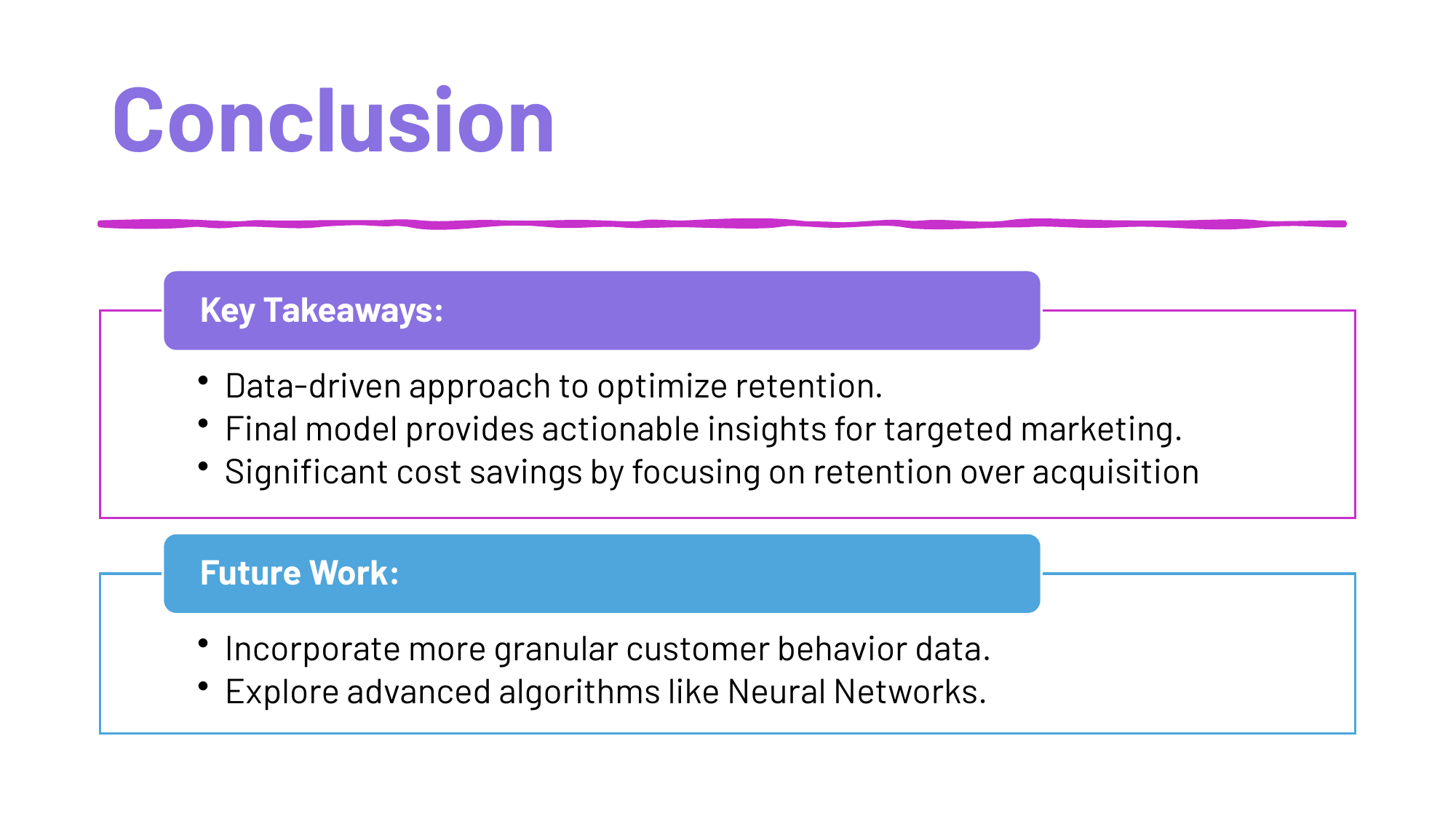

# Conclusion

Key Takeaways:
Data-driven approach to optimize retention.
Final model provides actionable insights for targeted marketing.
Significant cost savings by focusing on retention over acquisition
Future Work:
Incorporate more granular customer behavior data.
Explore advanced algorithms like Neural Networks.